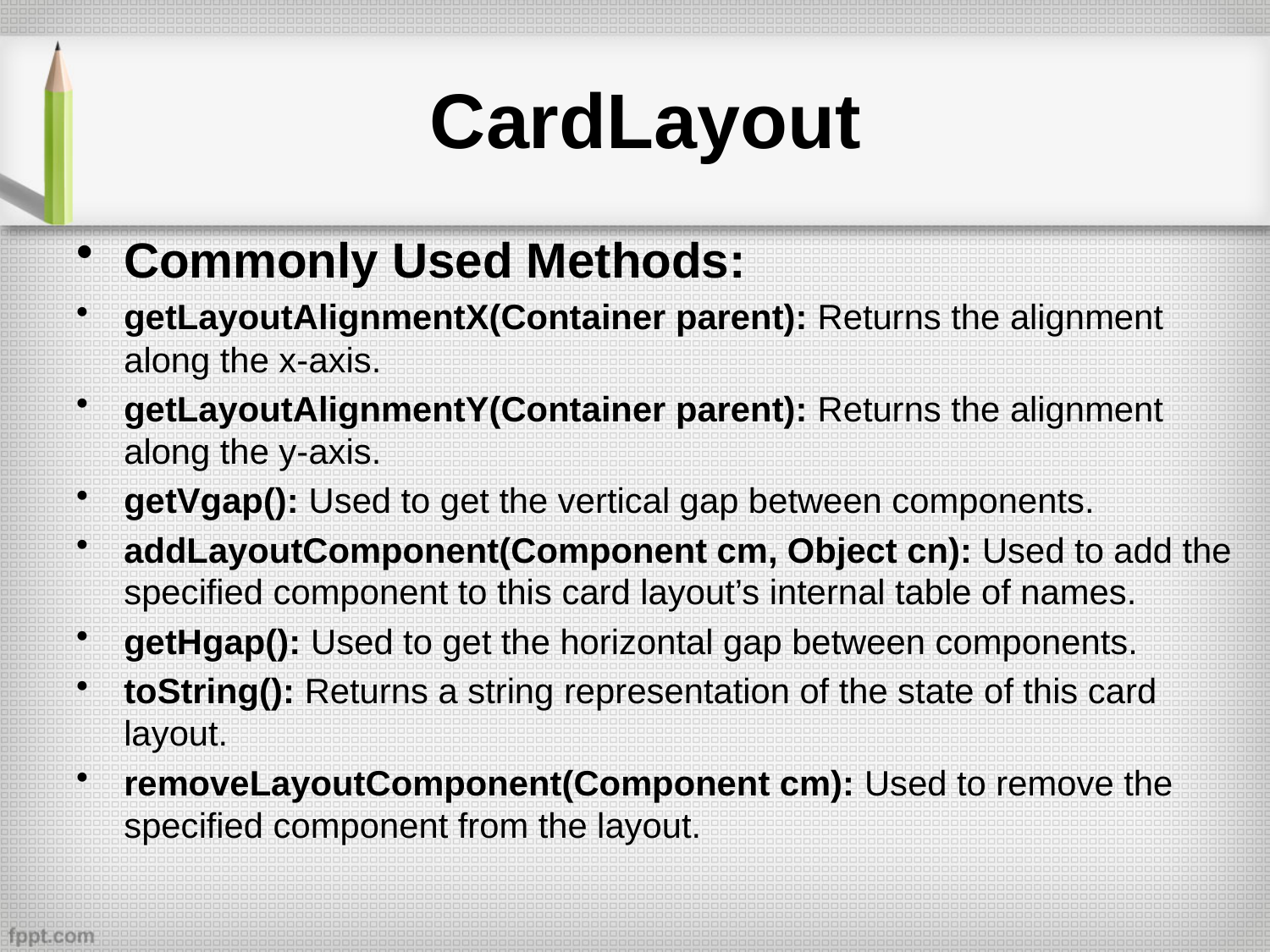

# CardLayout
Commonly Used Methods:
getLayoutAlignmentX(Container parent): Returns the alignment along the x-axis.
getLayoutAlignmentY(Container parent): Returns the alignment along the y-axis.
getVgap(): Used to get the vertical gap between components.
addLayoutComponent(Component cm, Object cn): Used to add the specified component to this card layout’s internal table of names.
getHgap(): Used to get the horizontal gap between components.
toString(): Returns a string representation of the state of this card layout.
removeLayoutComponent(Component cm): Used to remove the specified component from the layout.